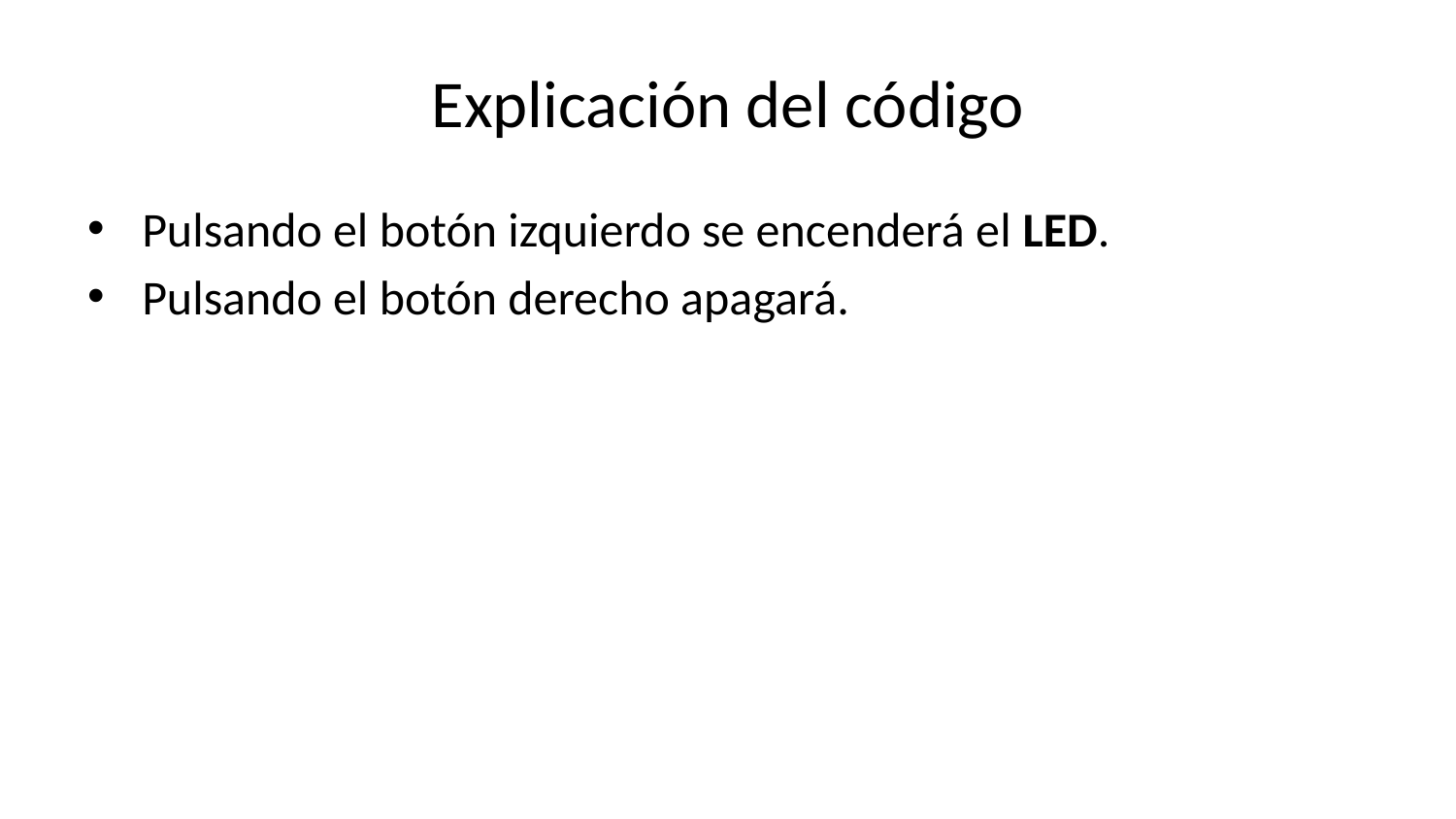

# Explicación del código
Pulsando el botón izquierdo se encenderá el LED.
Pulsando el botón derecho apagará.